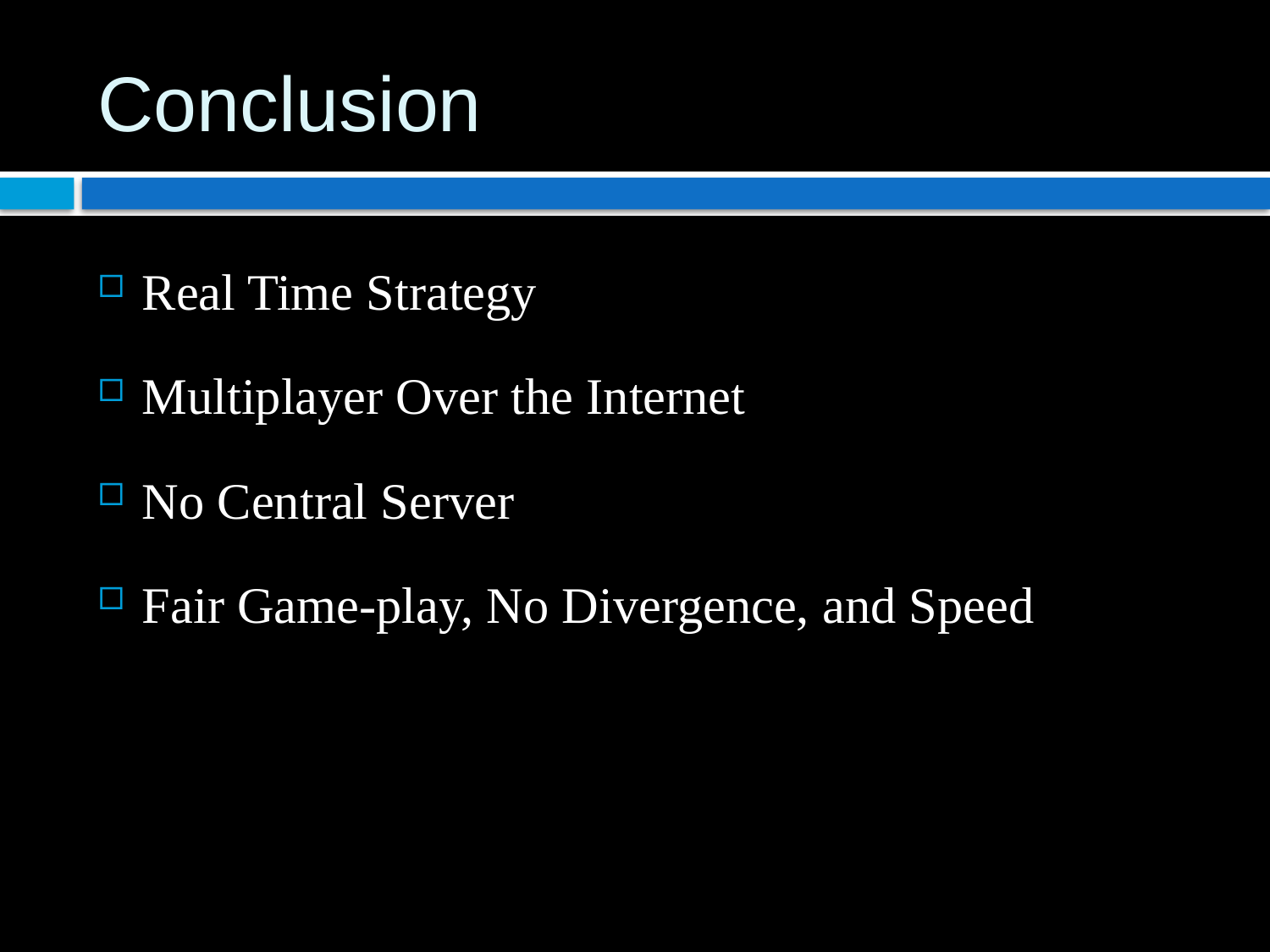

# Conclusion
Real Time Strategy
Multiplayer Over the Internet
No Central Server
Fair Game-play, No Divergence, and Speed